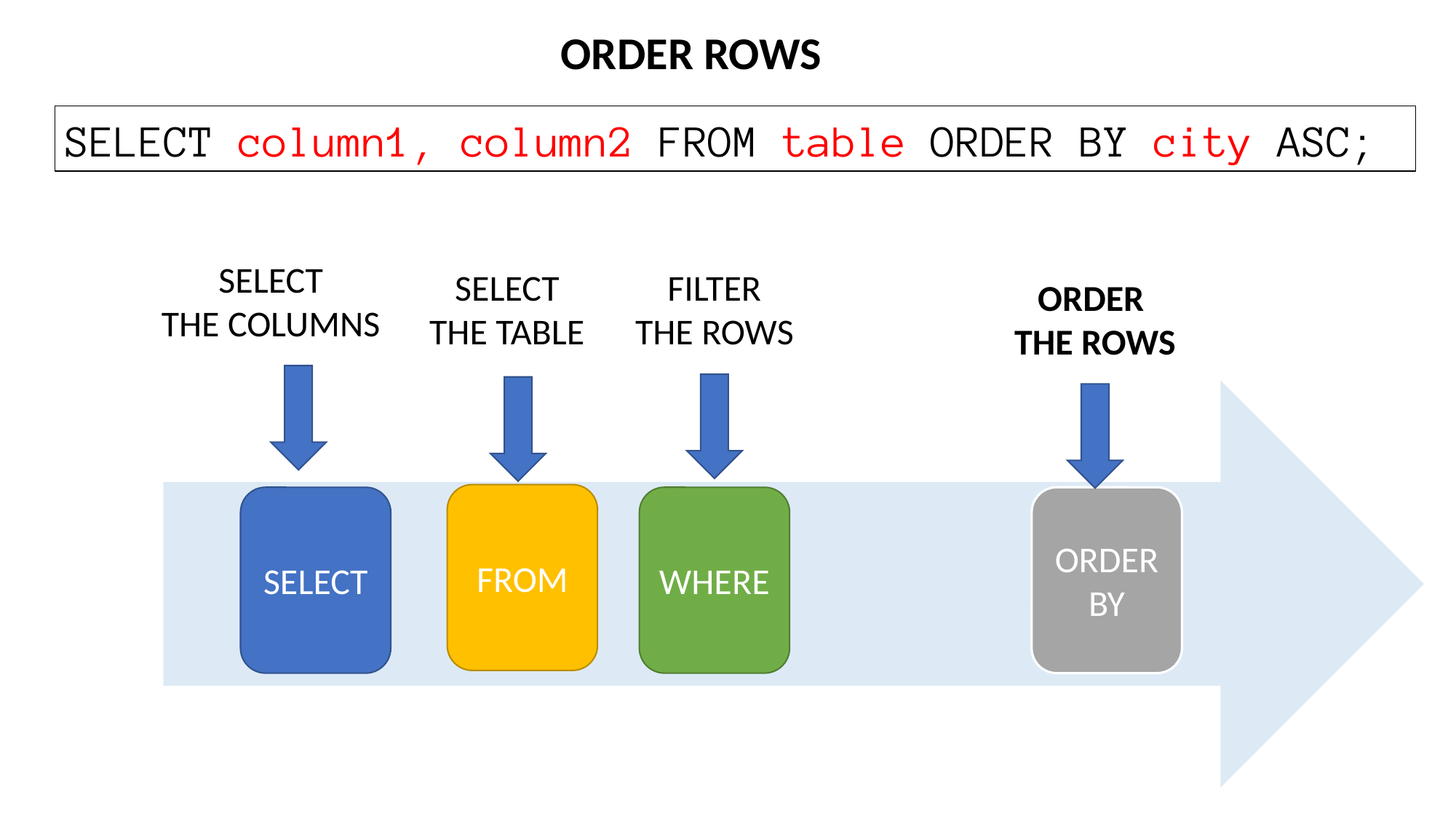

ORDER ROWS
SELECT column1, column2 FROM table ORDER BY city ASC;
SELECT
THE COLUMNS
FILTER
THE ROWS
SELECT
THE TABLE
ORDER
THE ROWS

FROM
WHERE
ORDERBY
SELECT